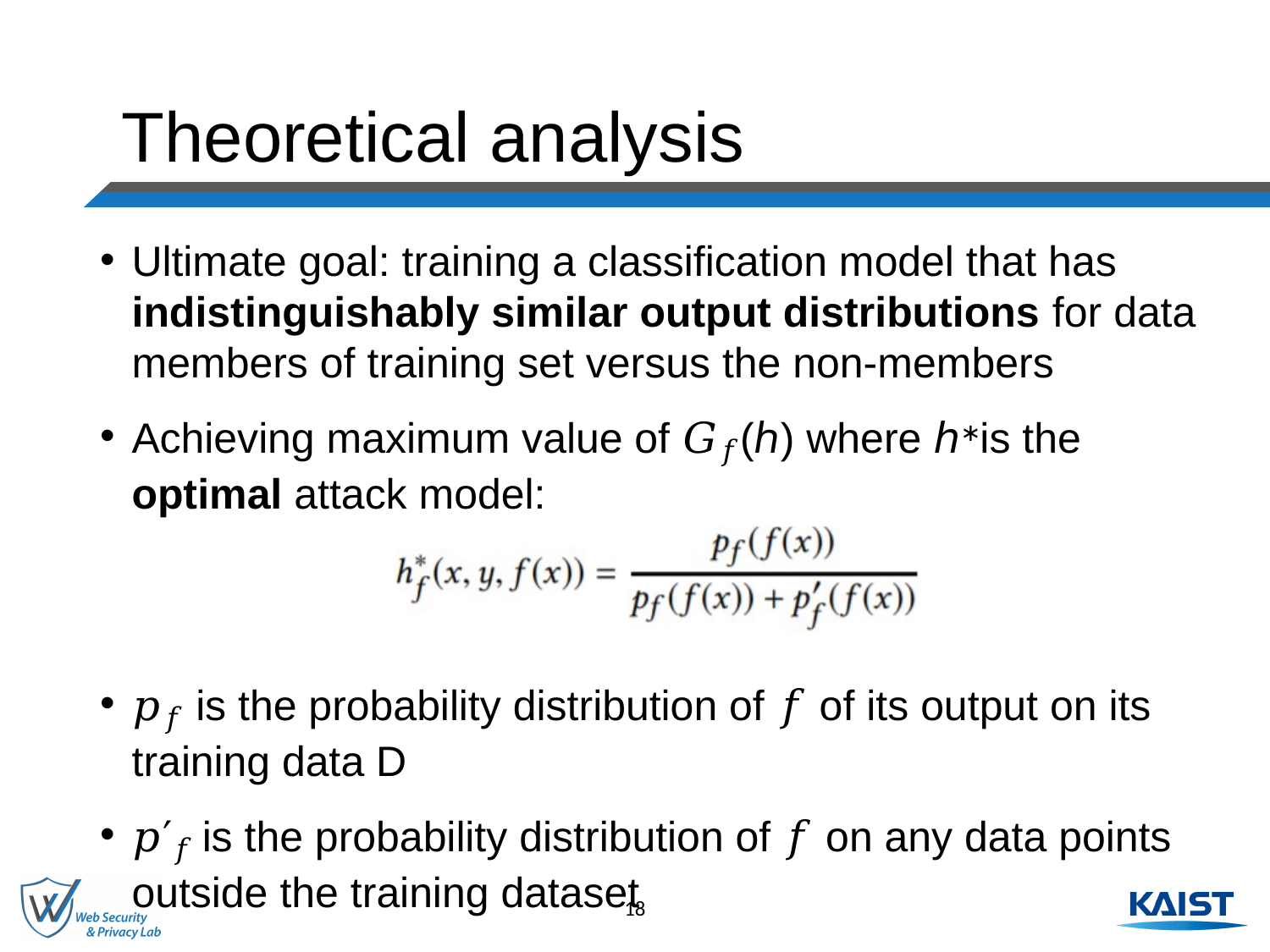

# Theoretical analysis
Ultimate goal: training a classification model that has indistinguishably similar output distributions for data members of training set versus the non-members
Achieving maximum value of 𝐺𝑓(ℎ) where ℎ∗  is the optimal attack model:

𝑝𝑓 is the probability distribution of 𝑓 of its output on its training data D
𝑝′𝑓 is the probability distribution of 𝑓 on any data points outside the training dataset

18